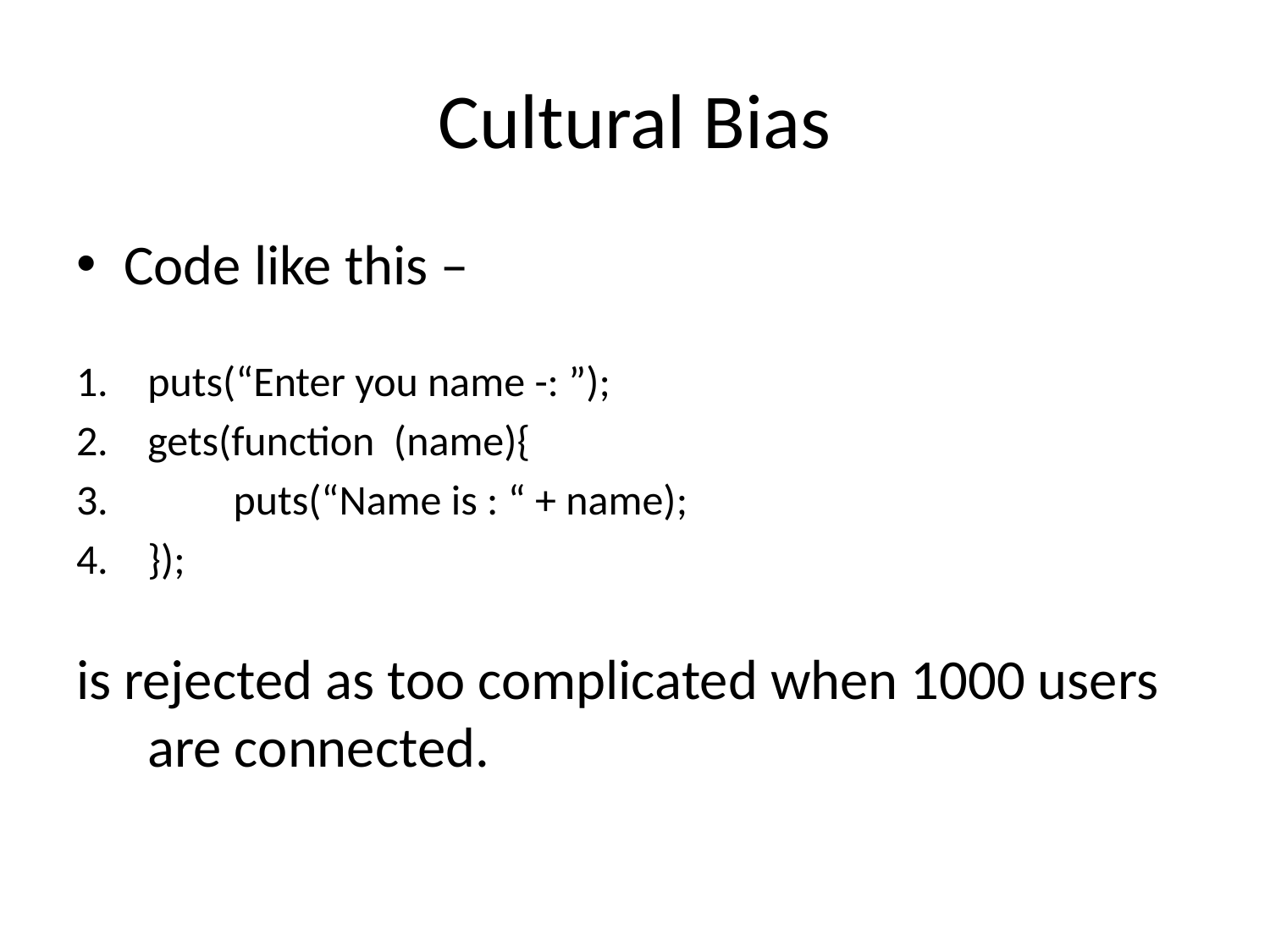

# Cultural Bias
Code like this –

puts(“Enter you name -: ”);
gets(function  (name){
         puts(“Name is : “ + name);
});

is rejected as too complicated when 1000 users are connected.